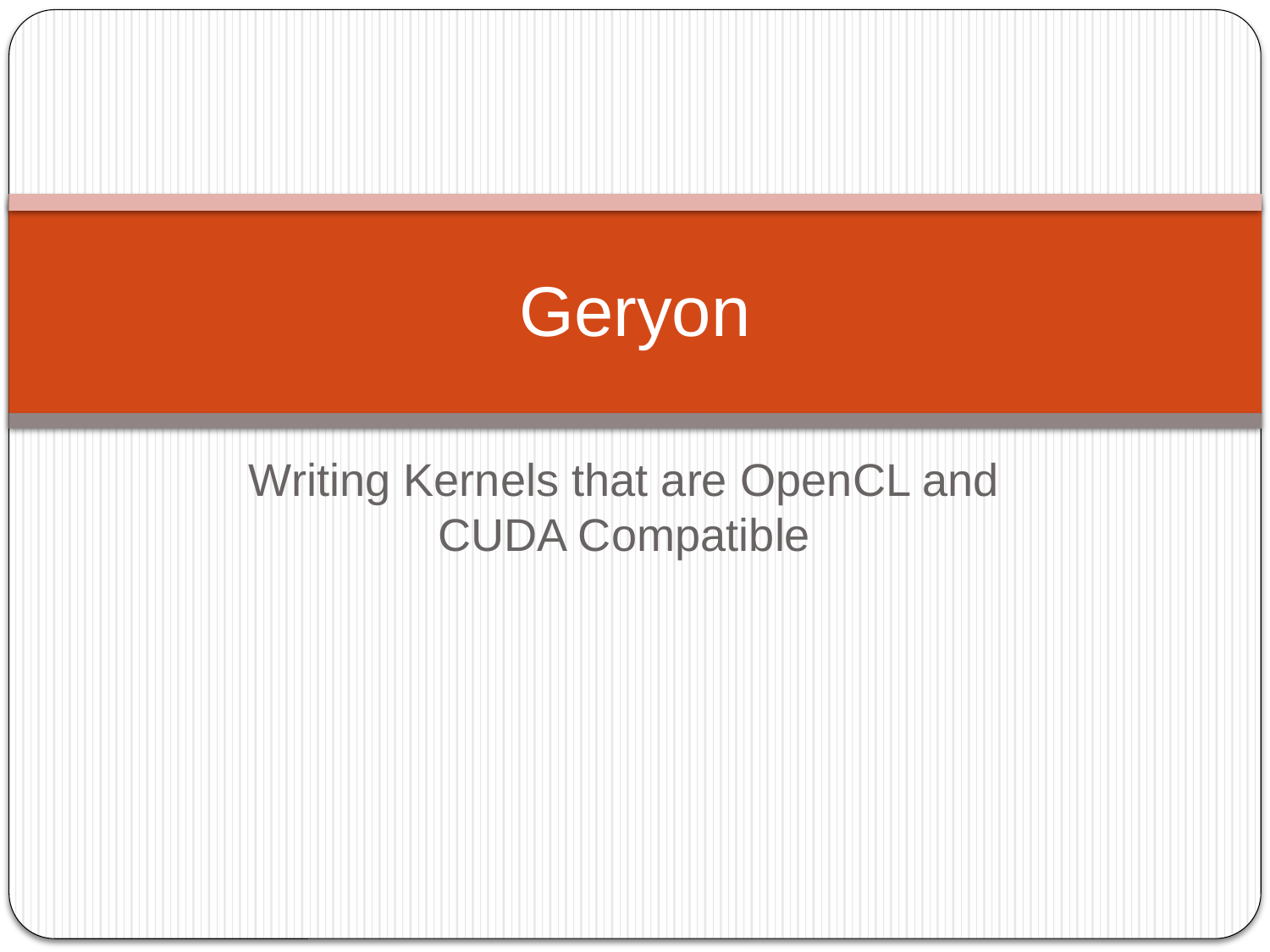

# Geryon
Writing Kernels that are OpenCL and CUDA Compatible